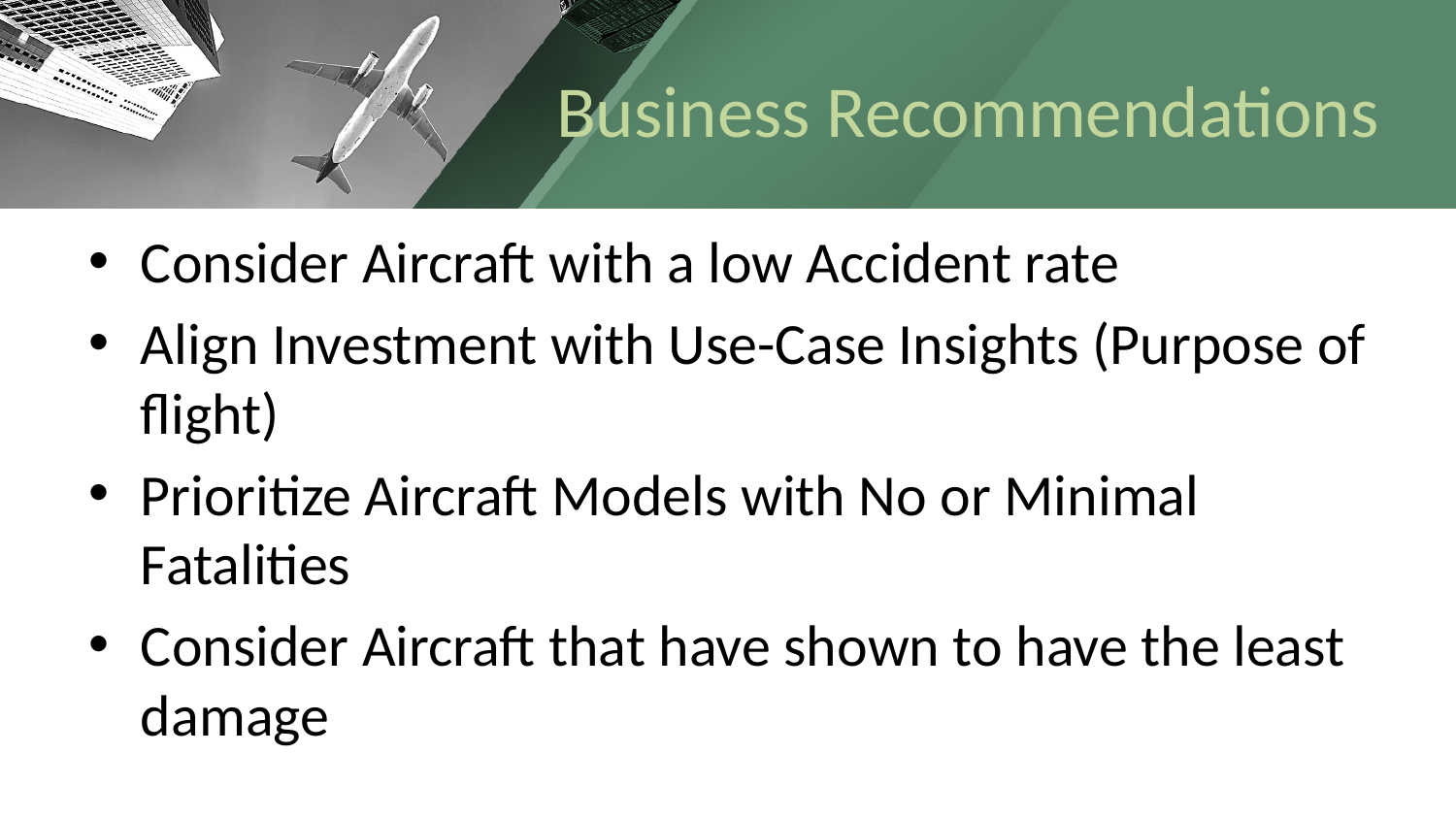

# Business Recommendations
Consider Aircraft with a low Accident rate
Align Investment with Use-Case Insights (Purpose of flight)
Prioritize Aircraft Models with No or Minimal Fatalities
Consider Aircraft that have shown to have the least damage